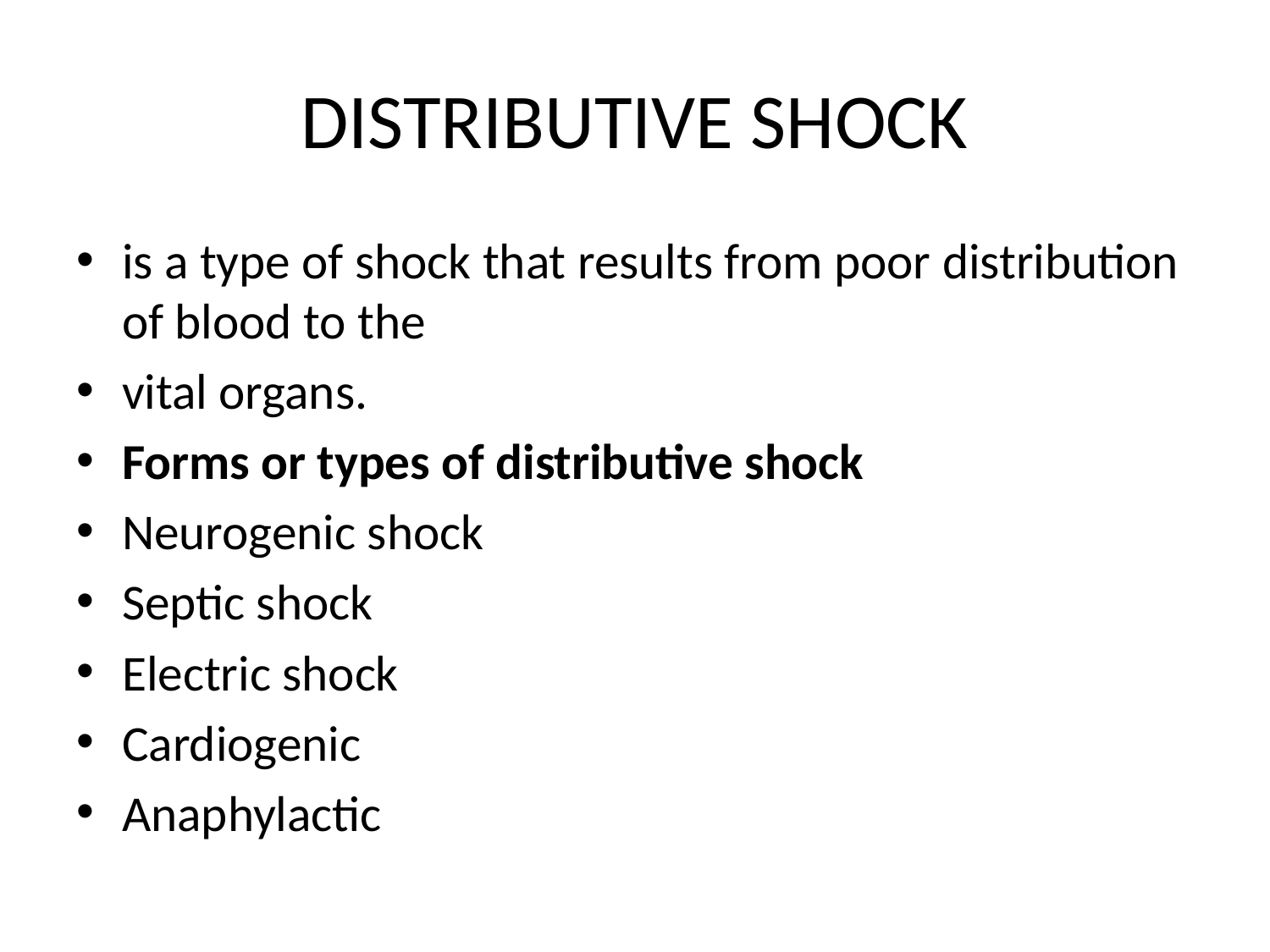

# DISTRIBUTIVE SHOCK
is a type of shock that results from poor distribution of blood to the
vital organs.
Forms or types of distributive shock
Neurogenic shock
Septic shock
Electric shock
Cardiogenic
Anaphylactic